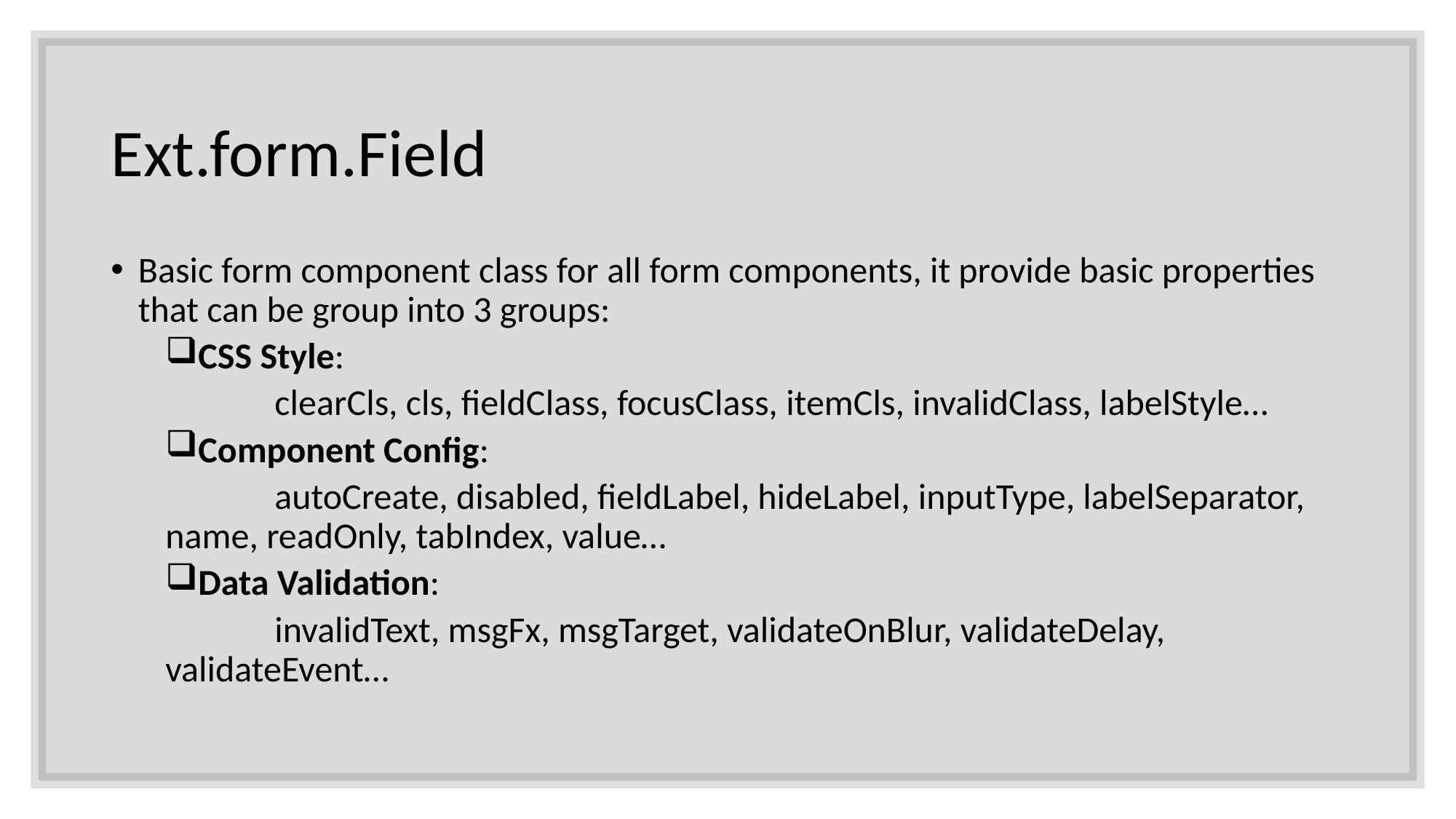

# Ext.form.Field
Basic form component class for all form components, it provide basic properties that can be group into 3 groups:
CSS Style:
	clearCls, cls, fieldClass, focusClass, itemCls, invalidClass, labelStyle…
Component Config:
	autoCreate, disabled, fieldLabel, hideLabel, inputType, labelSeparator, name, readOnly, tabIndex, value…
Data Validation:
	invalidText, msgFx, msgTarget, validateOnBlur, validateDelay, validateEvent…